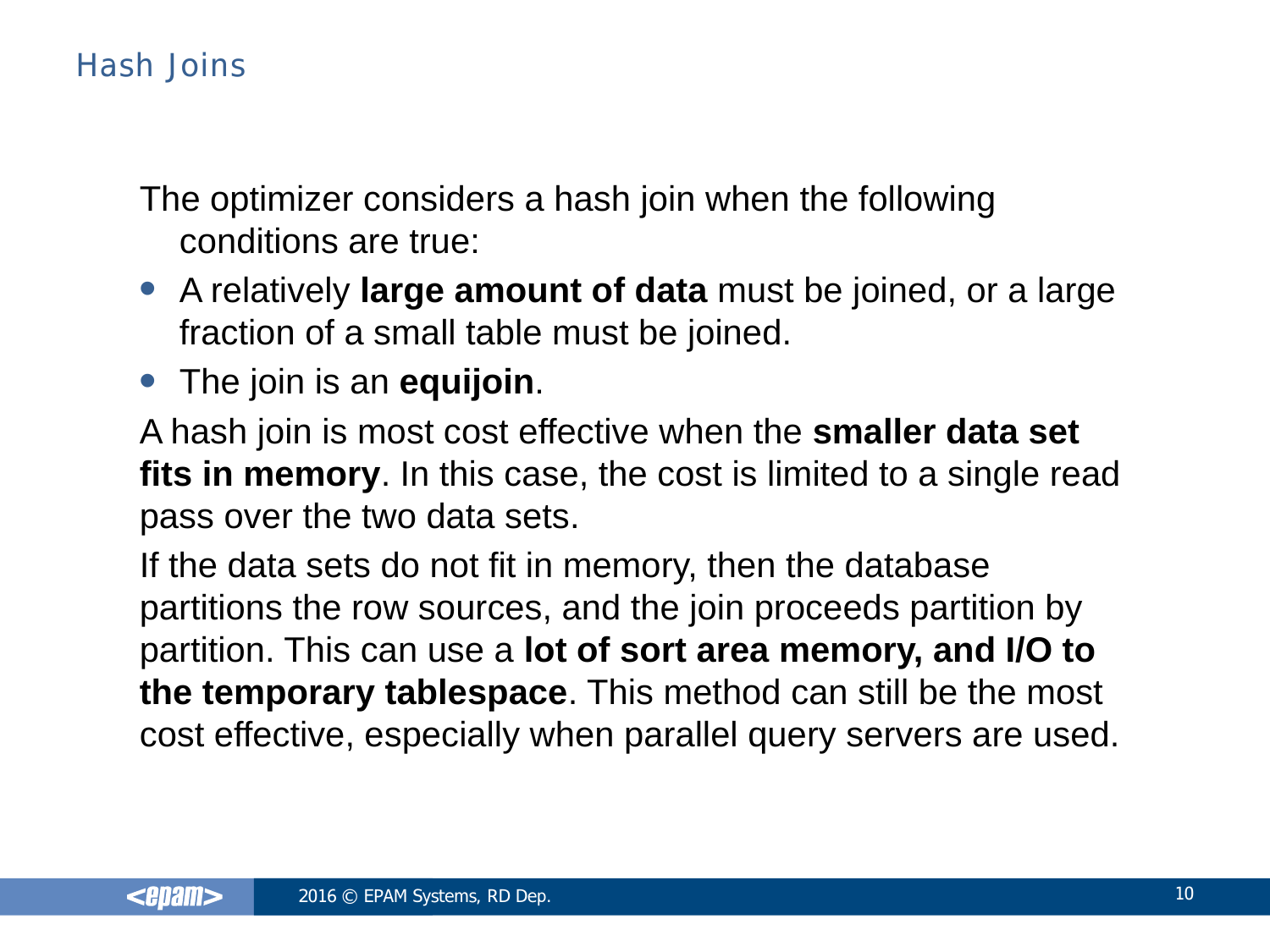

# Hash Joins
The optimizer considers a hash join when the following conditions are true:
A relatively large amount of data must be joined, or a large fraction of a small table must be joined.
The join is an equijoin.
A hash join is most cost effective when the smaller data set fits in memory. In this case, the cost is limited to a single read pass over the two data sets.
If the data sets do not fit in memory, then the database partitions the row sources, and the join proceeds partition by partition. This can use a lot of sort area memory, and I/O to the temporary tablespace. This method can still be the most cost effective, especially when parallel query servers are used.
10
2016 © EPAM Systems, RD Dep.